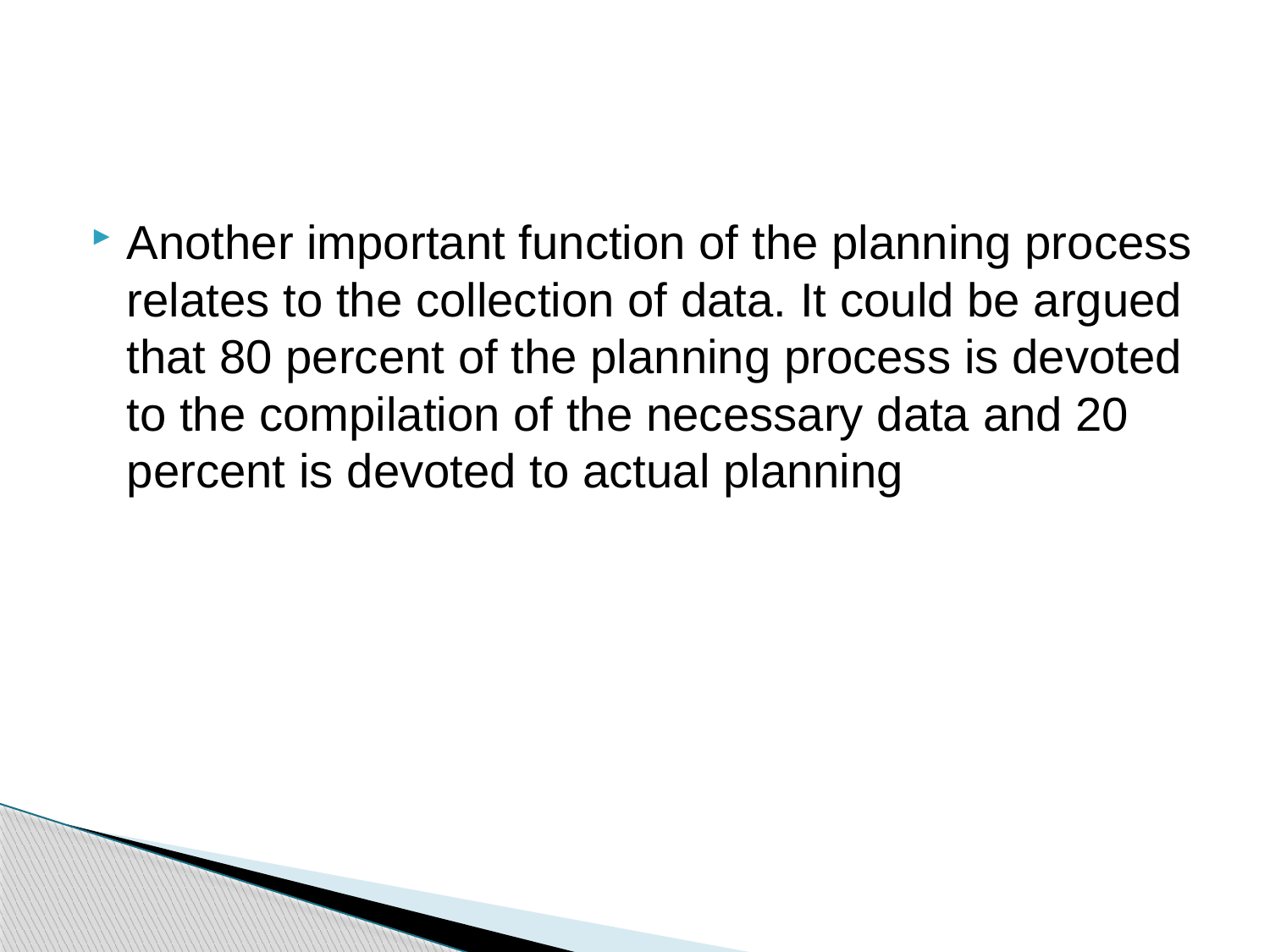

#
Another important function of the planning process relates to the collection of data. It could be argued that 80 percent of the planning process is devoted to the compilation of the necessary data and 20 percent is devoted to actual planning